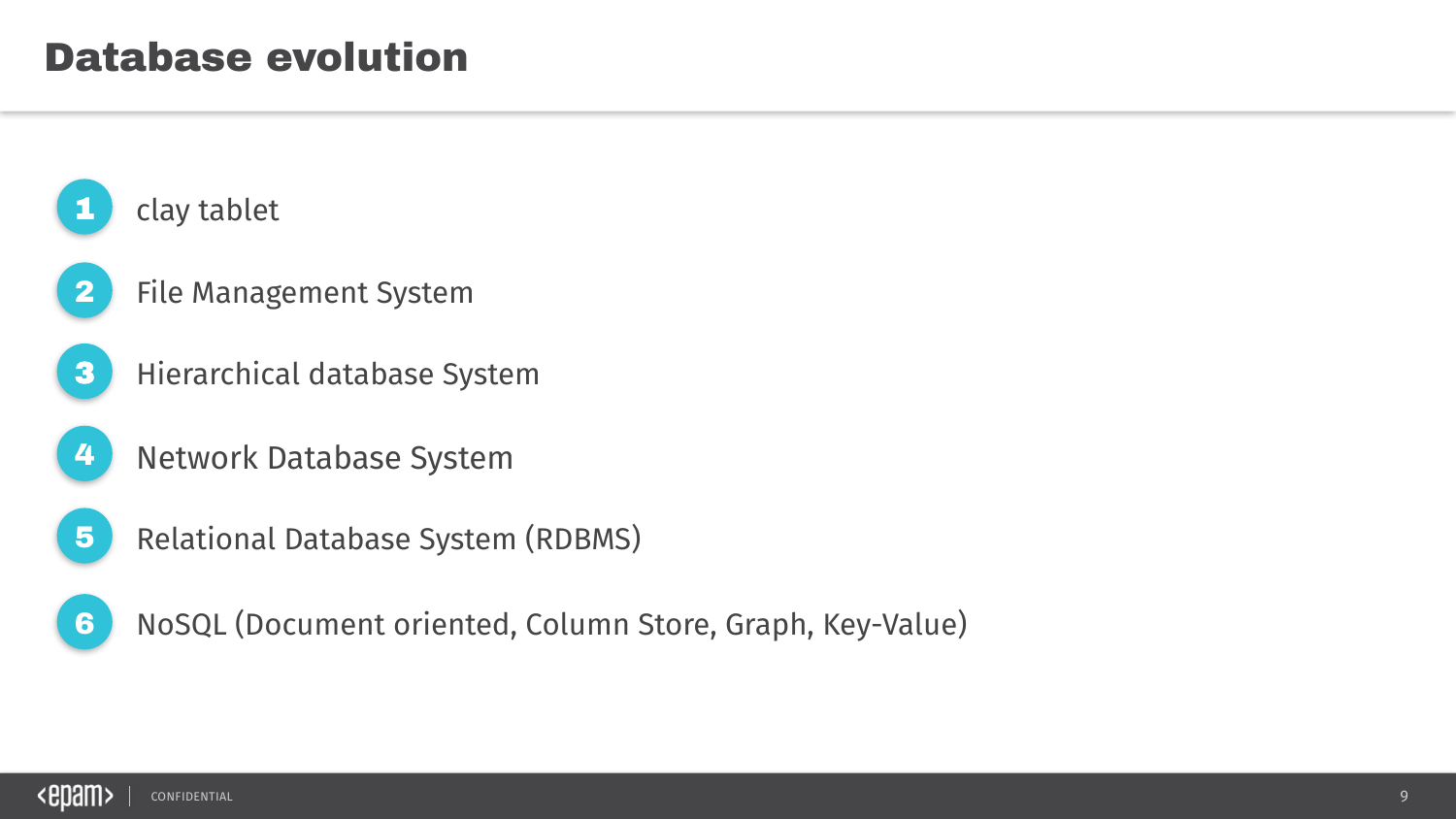

Database evolution

1
clay tablet

2
File Management System

3
Hierarchical database System

4
Network Database System

5
Relational Database System (RDBMS)

6
NoSQL (Document oriented, Column Store, Graph, Key-Value)